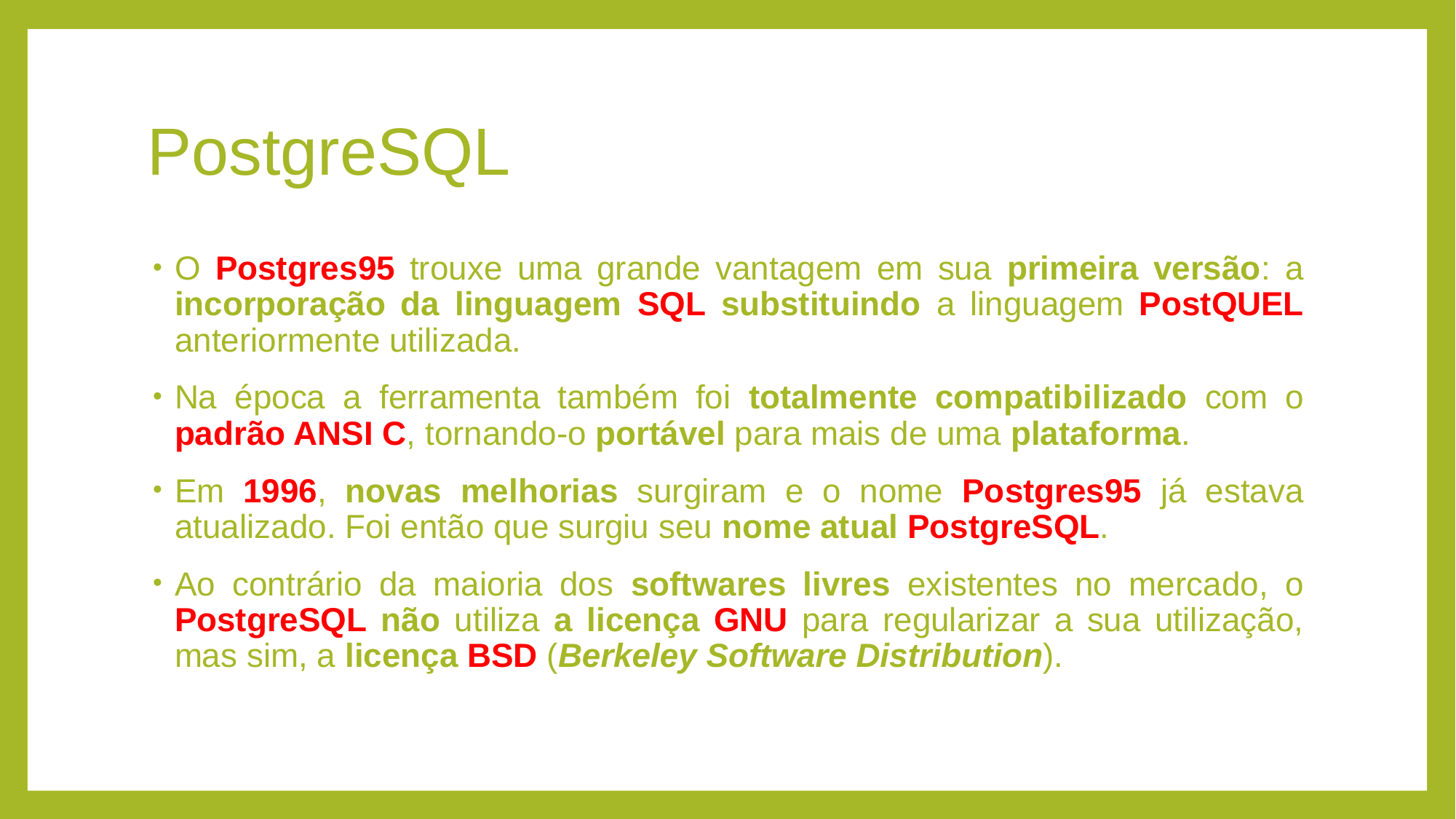

# PostgreSQL
O Postgres95 trouxe uma grande vantagem em sua primeira versão: a incorporação da linguagem SQL substituindo a linguagem PostQUEL anteriormente utilizada.
Na época a ferramenta também foi totalmente compatibilizado com o padrão ANSI C, tornando-o portável para mais de uma plataforma.
Em 1996, novas melhorias surgiram e o nome Postgres95 já estava atualizado. Foi então que surgiu seu nome atual PostgreSQL.
Ao contrário da maioria dos softwares livres existentes no mercado, o PostgreSQL não utiliza a licença GNU para regularizar a sua utilização, mas sim, a licença BSD (Berkeley Software Distribution).